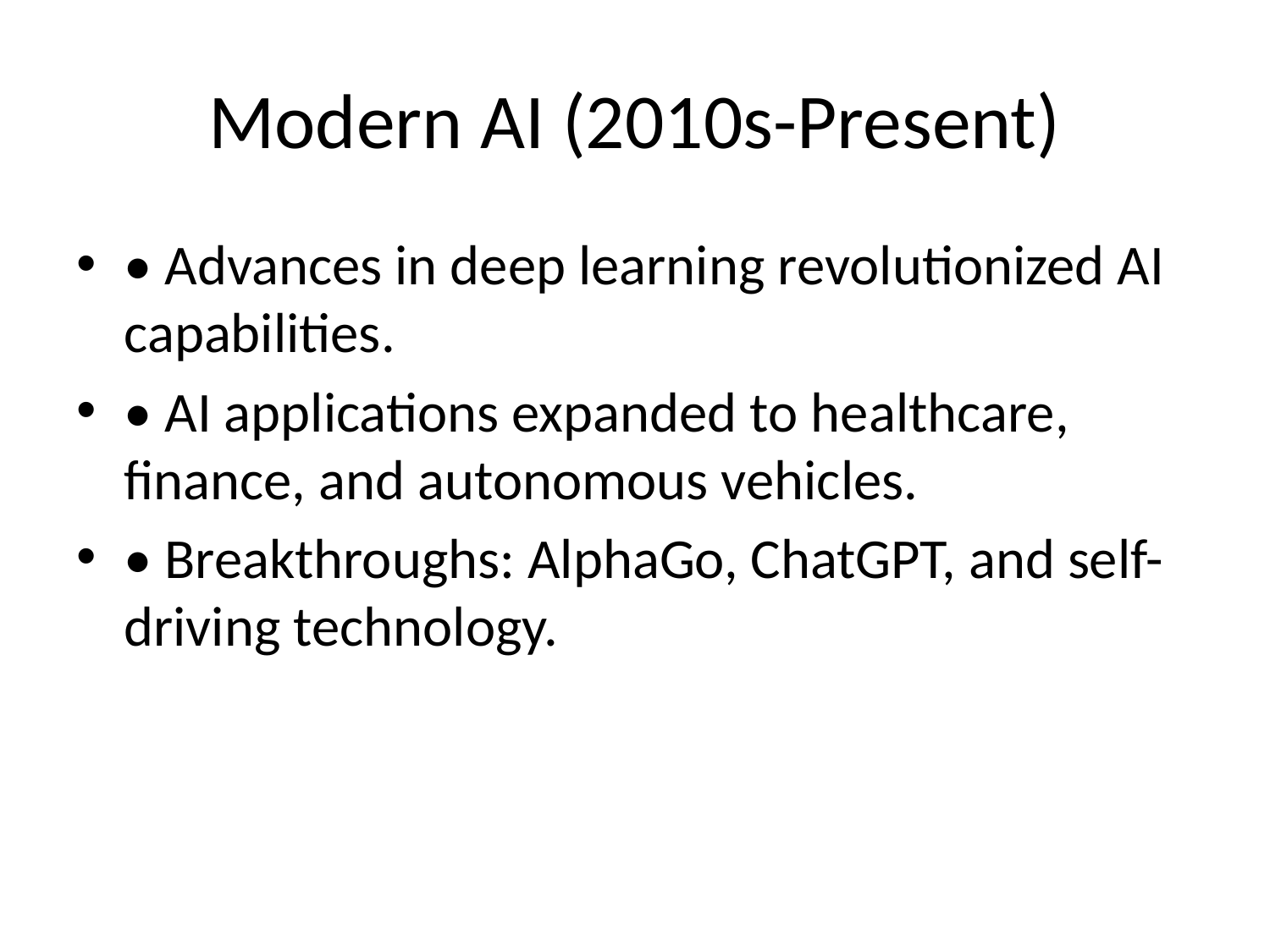

# Modern AI (2010s-Present)
• Advances in deep learning revolutionized AI capabilities.
• AI applications expanded to healthcare, finance, and autonomous vehicles.
• Breakthroughs: AlphaGo, ChatGPT, and self-driving technology.